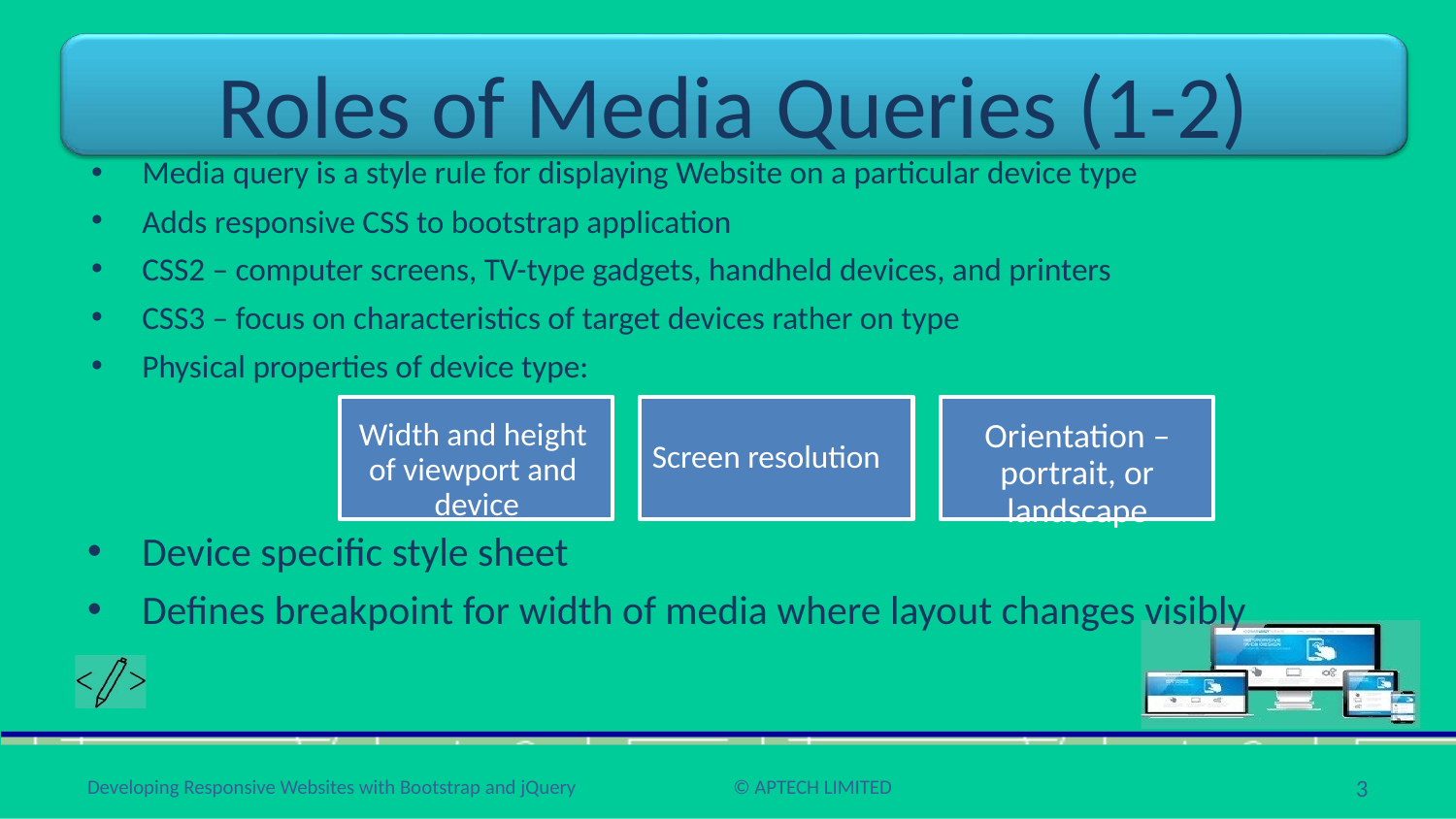

# Roles of Media Queries (1-2)
Media query is a style rule for displaying Website on a particular device type
Adds responsive CSS to bootstrap application
CSS2 – computer screens, TV-type gadgets, handheld devices, and printers
CSS3 – focus on characteristics of target devices rather on type
Physical properties of device type:
Width and height  of viewport and  device

Screen resolution
Orientation –  portrait, or  landscape
Device specific style sheet
Defines breakpoint for width of media where layout changes visibly
3
Developing Responsive Websites with Bootstrap and jQuery
© APTECH LIMITED